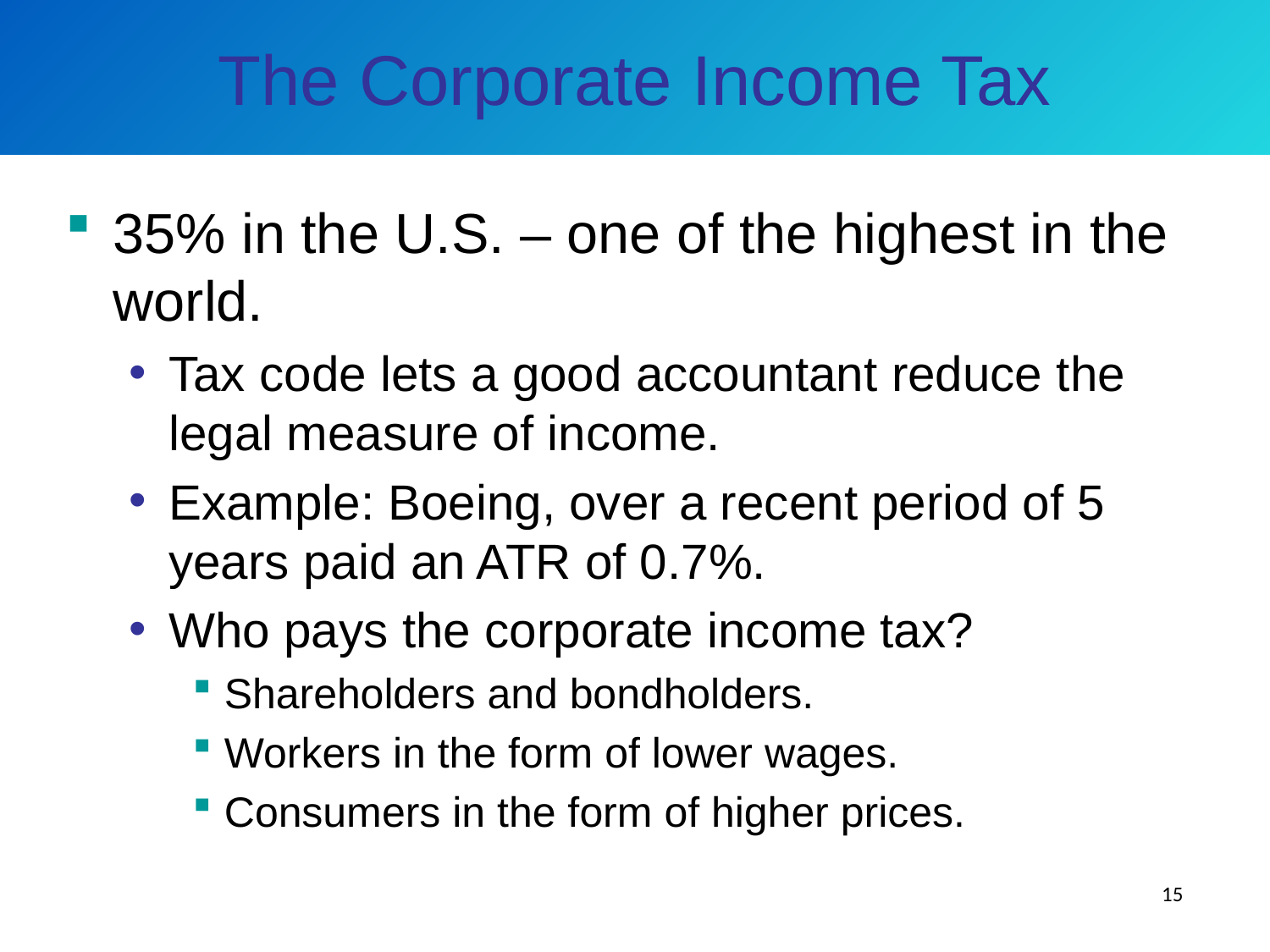

# The Corporate Income Tax
35% in the U.S. – one of the highest in the world.
Tax code lets a good accountant reduce the legal measure of income.
Example: Boeing, over a recent period of 5 years paid an ATR of 0.7%.
Who pays the corporate income tax?
Shareholders and bondholders.
Workers in the form of lower wages.
Consumers in the form of higher prices.
15